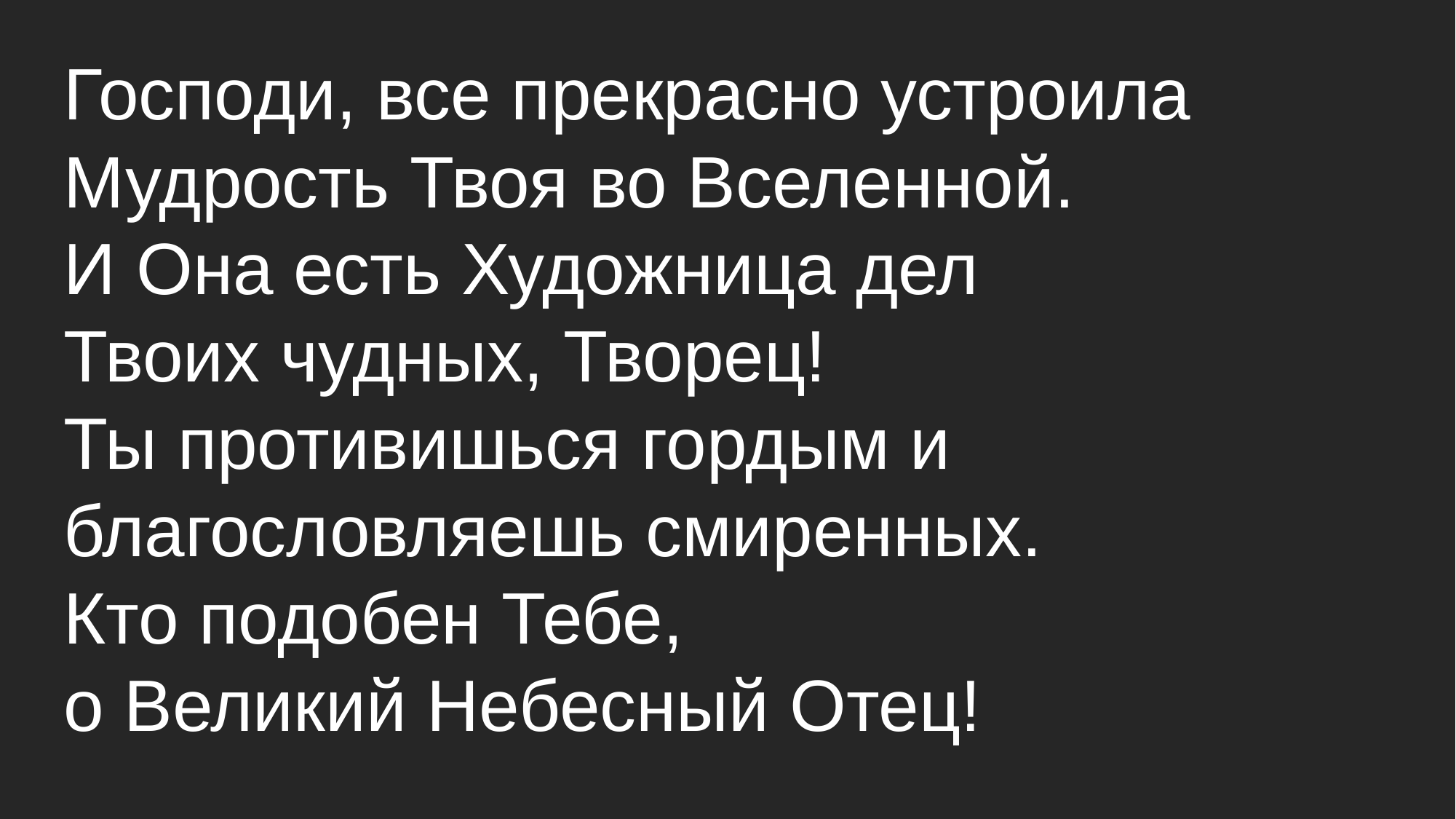

Господи, все прекрасно устроила
Мудрость Твоя во Вселенной.
И Она есть Художница дел
Твоих чудных, Творец!
Ты противишься гордым и
благословляешь смиренных.
Кто подобен Тебе,
о Великий Небесный Отец!